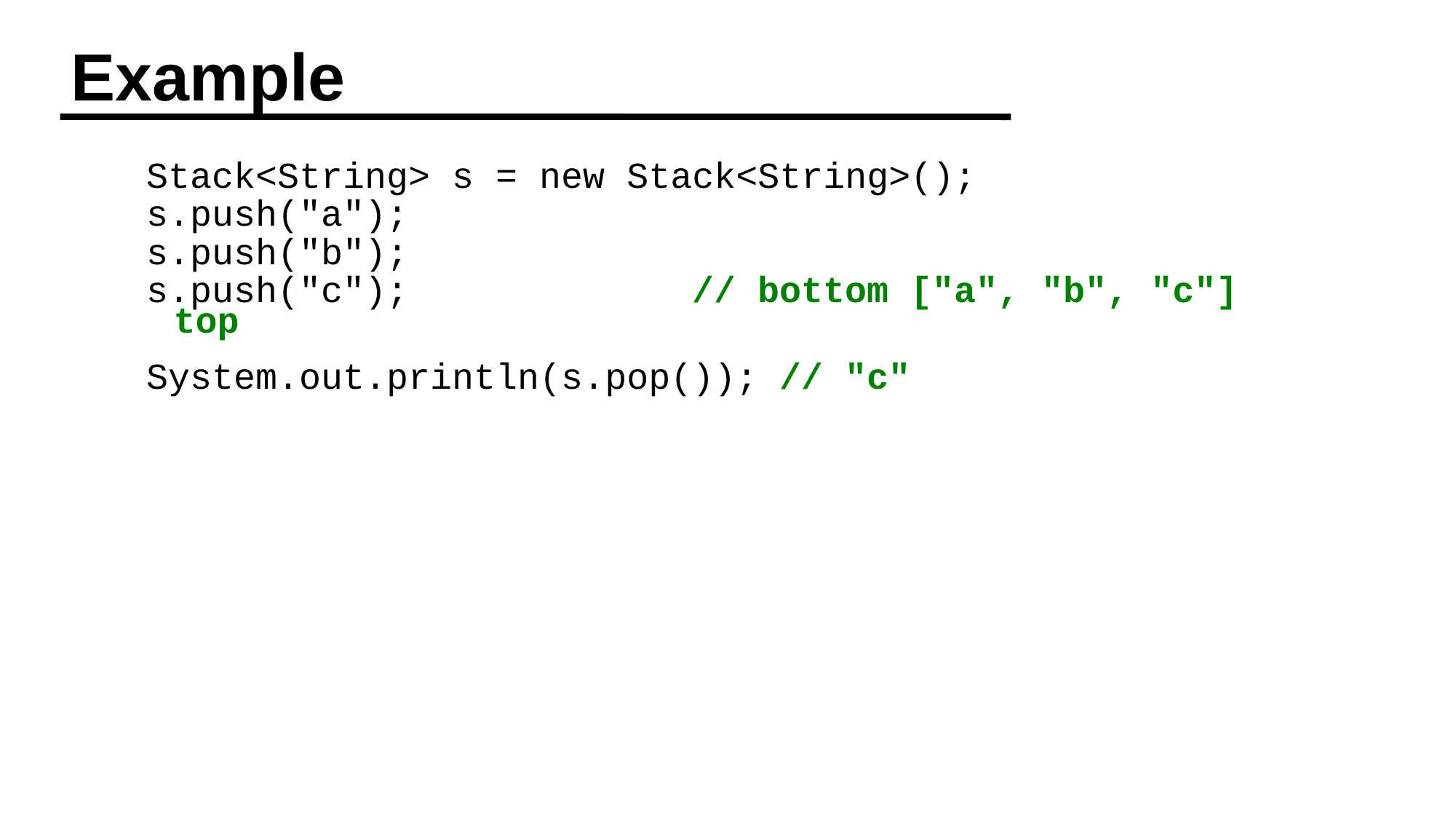

# Example

Stack<String> s = new Stack<String>();
s.push("a");
s.push("b");
s.push("c");             // bottom ["a", "b", "c"] top

System.out.println(s.pop()); // "c"